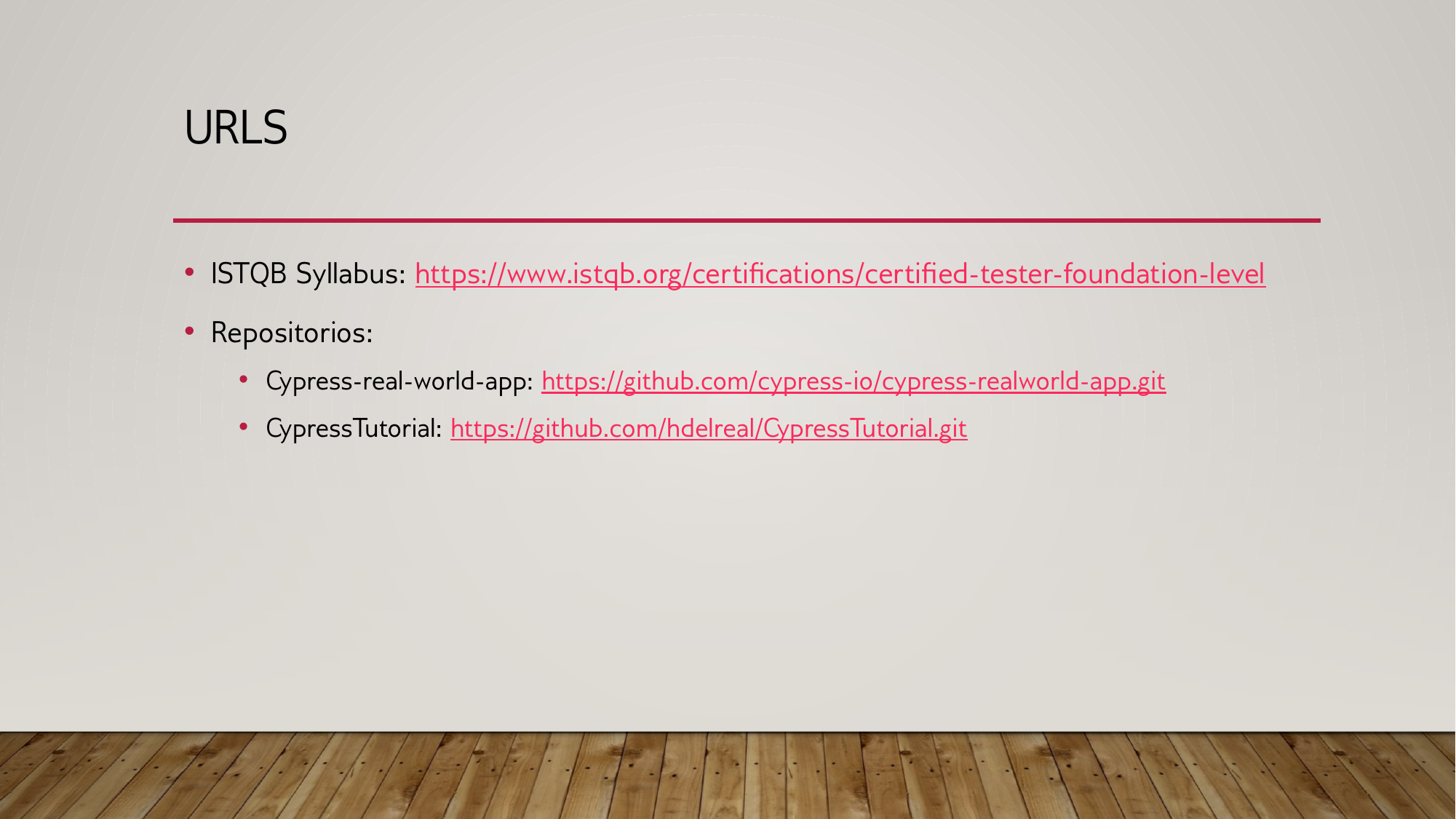

# URLs
ISTQB Syllabus: https://www.istqb.org/certifications/certified-tester-foundation-level
Repositorios:
Cypress-real-world-app: https://github.com/cypress-io/cypress-realworld-app.git
CypressTutorial: https://github.com/hdelreal/CypressTutorial.git